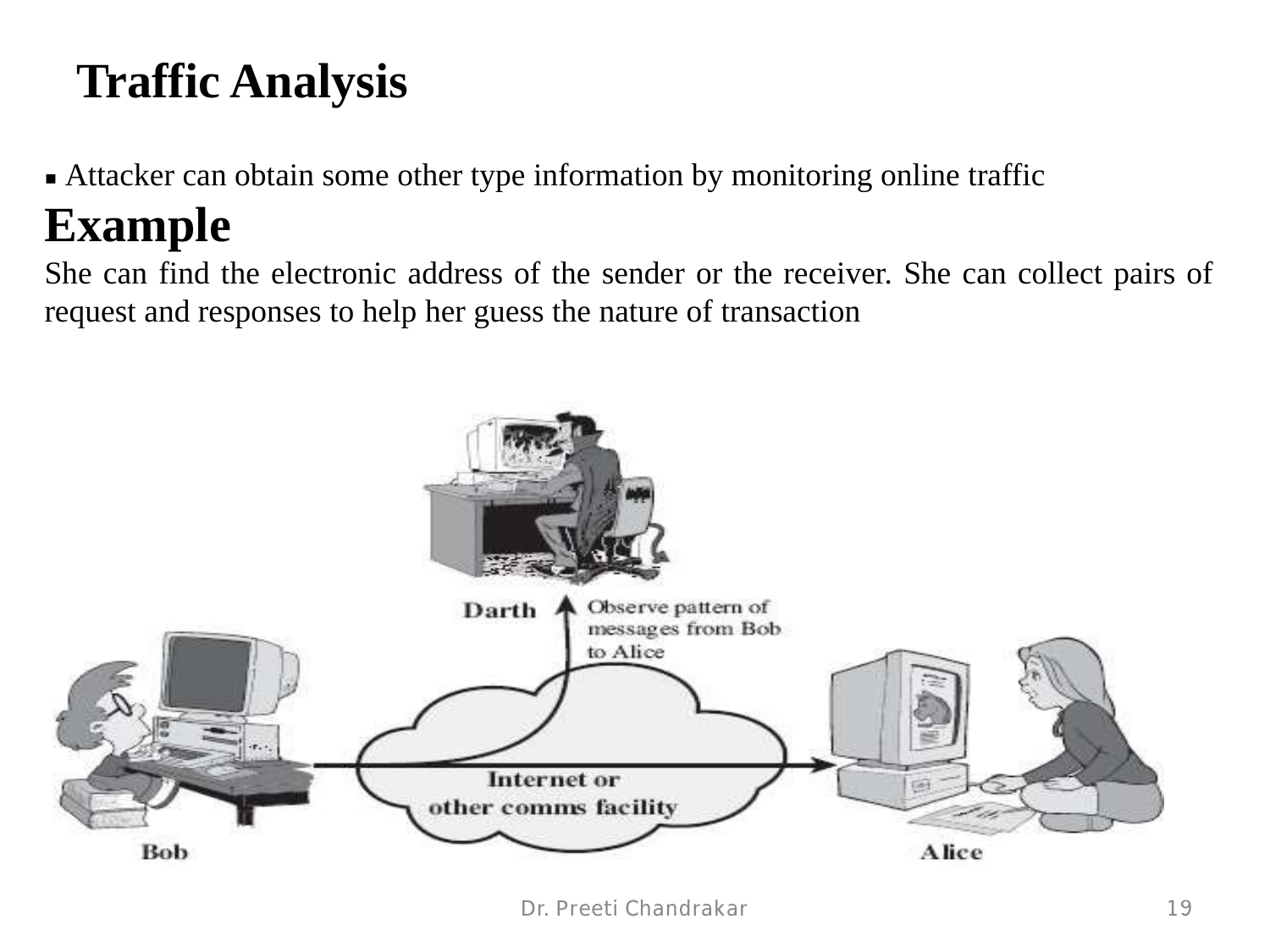

Traffic Analysis
 Attacker can obtain some other type information by monitoring online traffic
Example
She can find the electronic address of the sender or the receiver. She can collect pairs of request and responses to help her guess the nature of transaction

Dr. Preeti Chandrakar
19